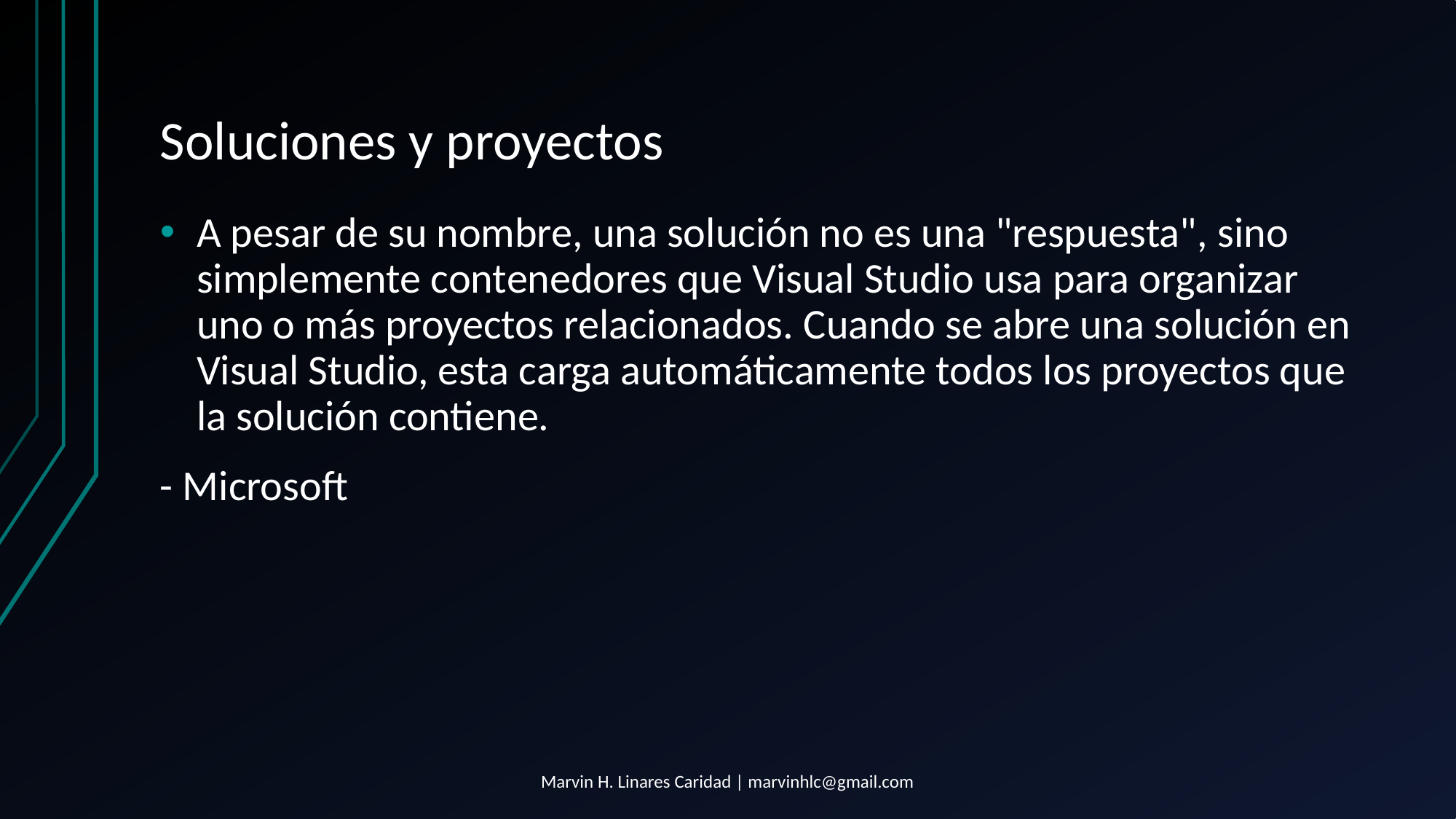

# Soluciones y proyectos
A pesar de su nombre, una solución no es una "respuesta", sino simplemente contenedores que Visual Studio usa para organizar uno o más proyectos relacionados. Cuando se abre una solución en Visual Studio, esta carga automáticamente todos los proyectos que la solución contiene.
- Microsoft
Marvin H. Linares Caridad | marvinhlc@gmail.com